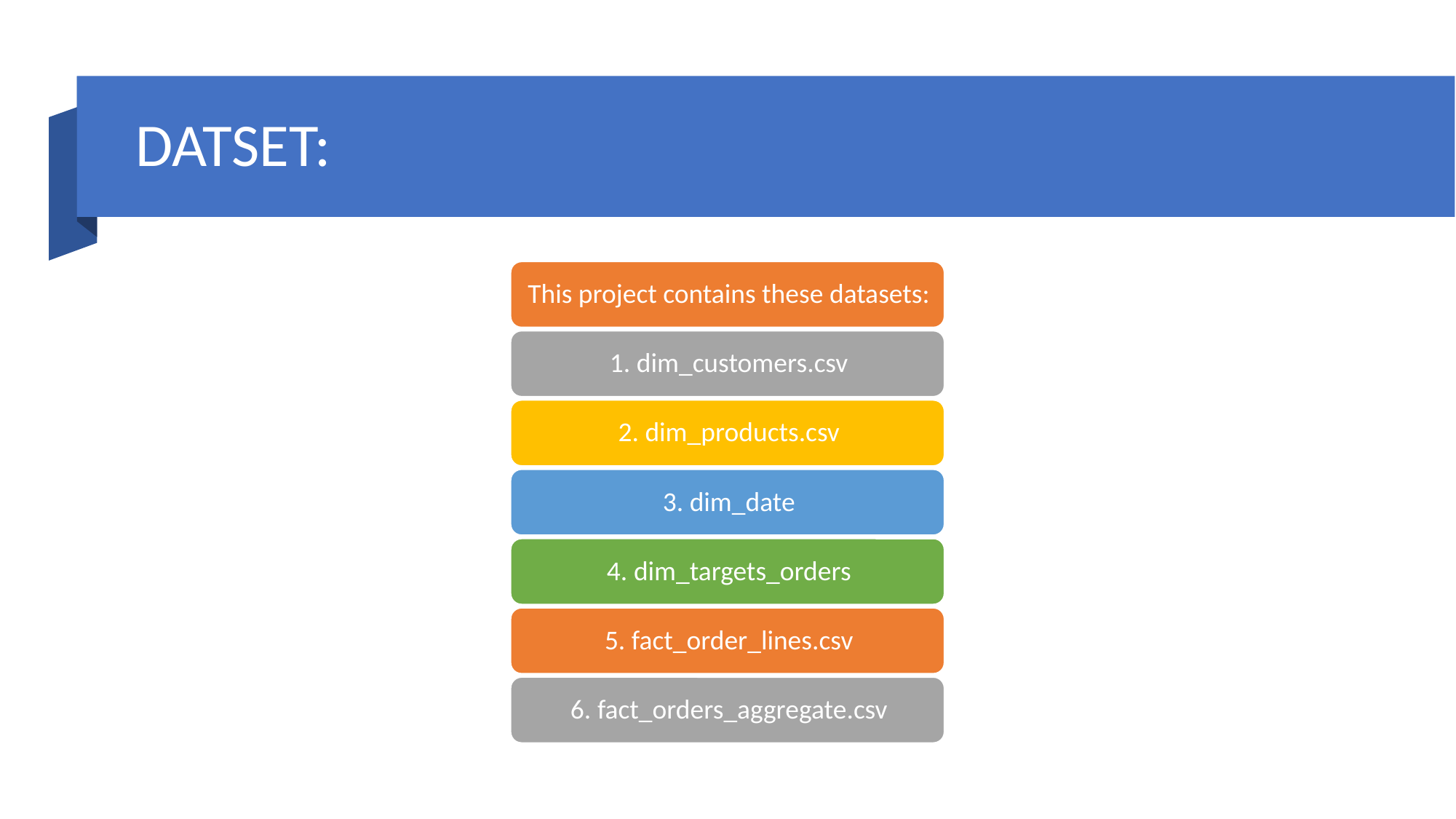

# DATSET:

This project contains these datasets:
1. dim_customers.csv
2. dim_products.csv
3. dim_date
4. dim_targets_orders
5. fact_order_lines.csv
6. fact_orders_aggregate.csv